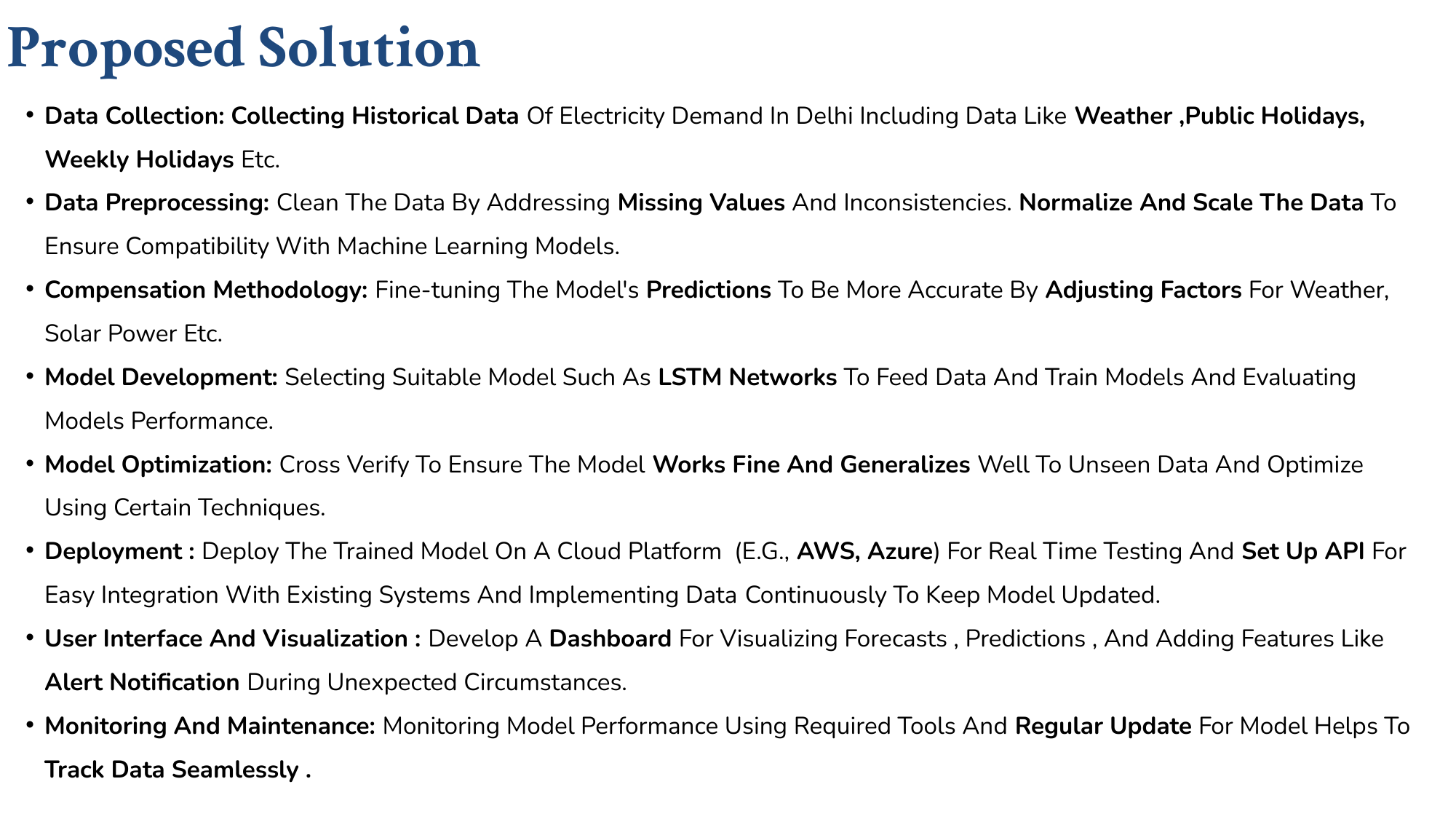

Proposed Solution
Data Collection: Collecting Historical Data Of Electricity Demand In Delhi Including Data Like Weather ,Public Holidays, Weekly Holidays Etc.
Data Preprocessing: Clean The Data By Addressing Missing Values And Inconsistencies. Normalize And Scale The Data To Ensure Compatibility With Machine Learning Models.
Compensation Methodology: Fine-tuning The Model's Predictions To Be More Accurate By Adjusting Factors For Weather, Solar Power Etc.
Model Development: Selecting Suitable Model Such As LSTM Networks To Feed Data And Train Models And Evaluating Models Performance.
Model Optimization: Cross Verify To Ensure The Model Works Fine And Generalizes Well To Unseen Data And Optimize Using Certain Techniques.
Deployment : Deploy The Trained Model On A Cloud Platform  (E.G., AWS, Azure) For Real Time Testing And Set Up API For Easy Integration With Existing Systems And Implementing Data Continuously To Keep Model Updated.
User Interface And Visualization : Develop A Dashboard For Visualizing Forecasts , Predictions , And Adding Features Like Alert Notification During Unexpected Circumstances.
Monitoring And Maintenance: Monitoring Model Performance Using Required Tools And Regular Update For Model Helps To Track Data Seamlessly .

@SIH Idea submission- Template
2